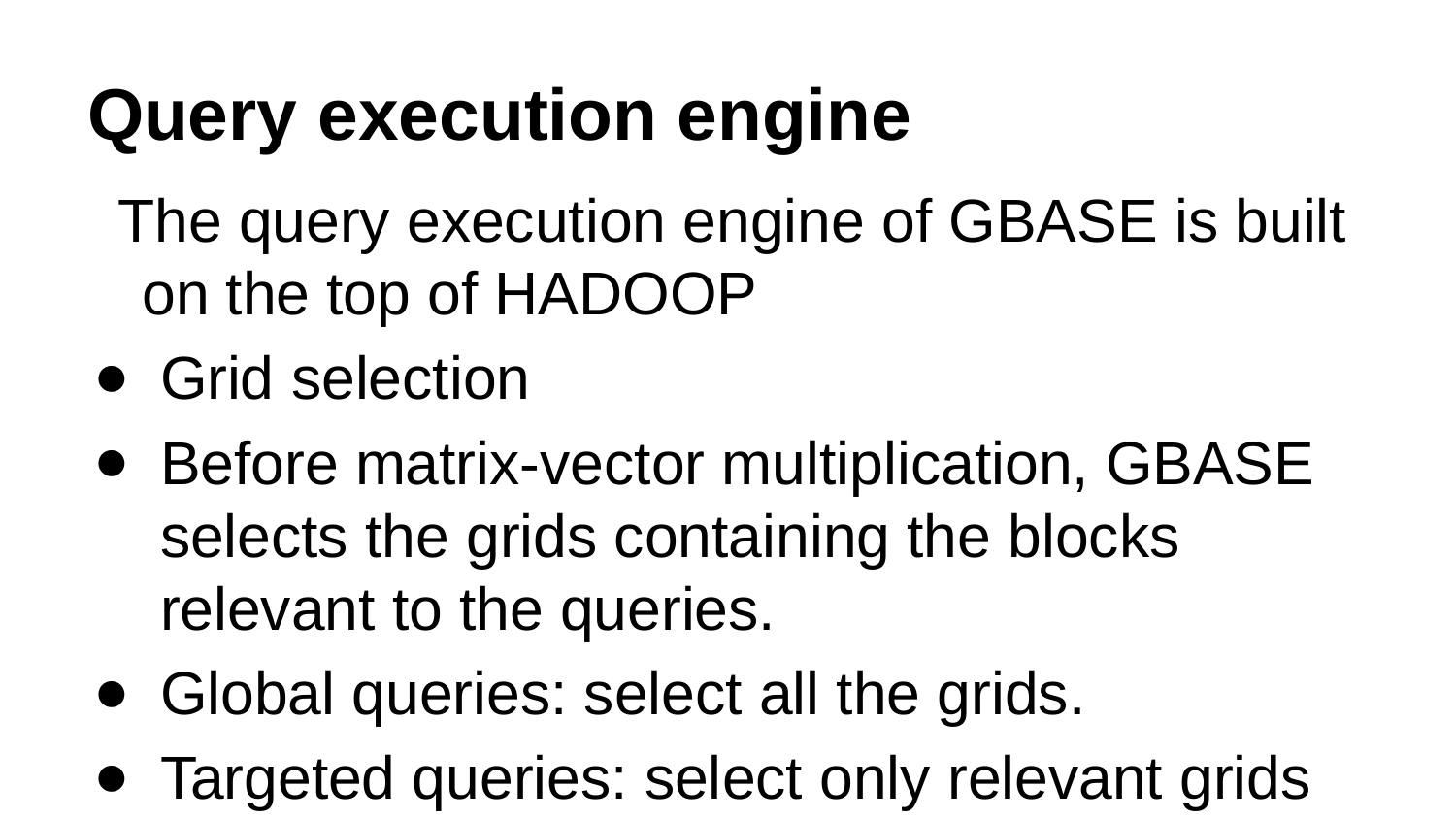

# Query execution engine
The query execution engine of GBASE is built on the top of HADOOP
Grid selection
Before matrix-vector multiplication, GBASE selects the grids containing the blocks relevant to the queries.
Global queries: select all the grids.
Targeted queries: select only relevant grids